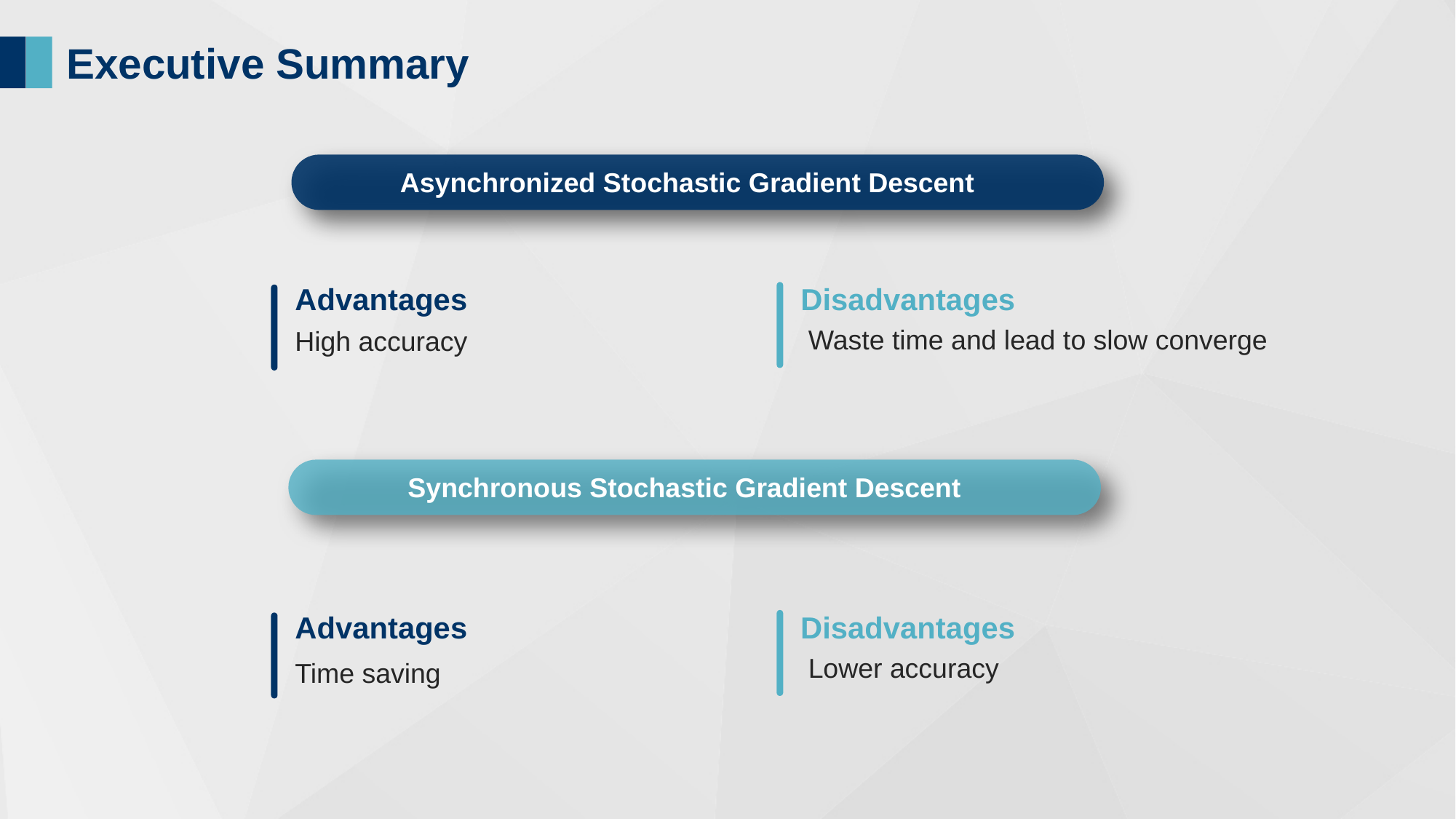

Executive Summary

Asynchronized Stochastic Gradient Descent
Advantages
Disadvantages

 Waste time and lead to slow converge
High accuracy

Synchronous Stochastic Gradient Descent
Advantages
Disadvantages

 Lower accuracy
Time saving